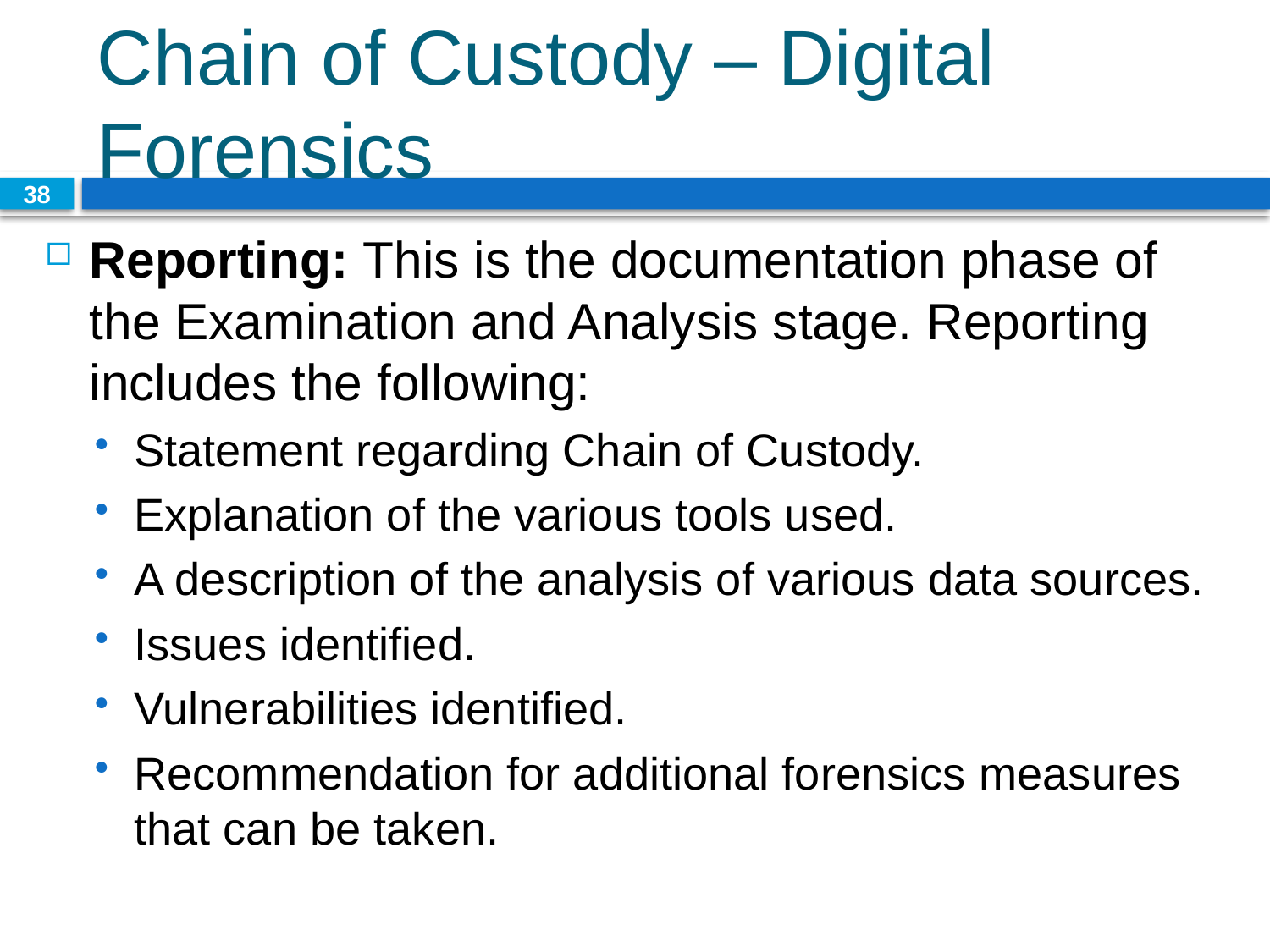

# Chain of Custody – Digital Forensics
38
Reporting: This is the documentation phase of the Examination and Analysis stage. Reporting includes the following:
Statement regarding Chain of Custody.
Explanation of the various tools used.
A description of the analysis of various data sources.
Issues identified.
Vulnerabilities identified.
Recommendation for additional forensics measures that can be taken.